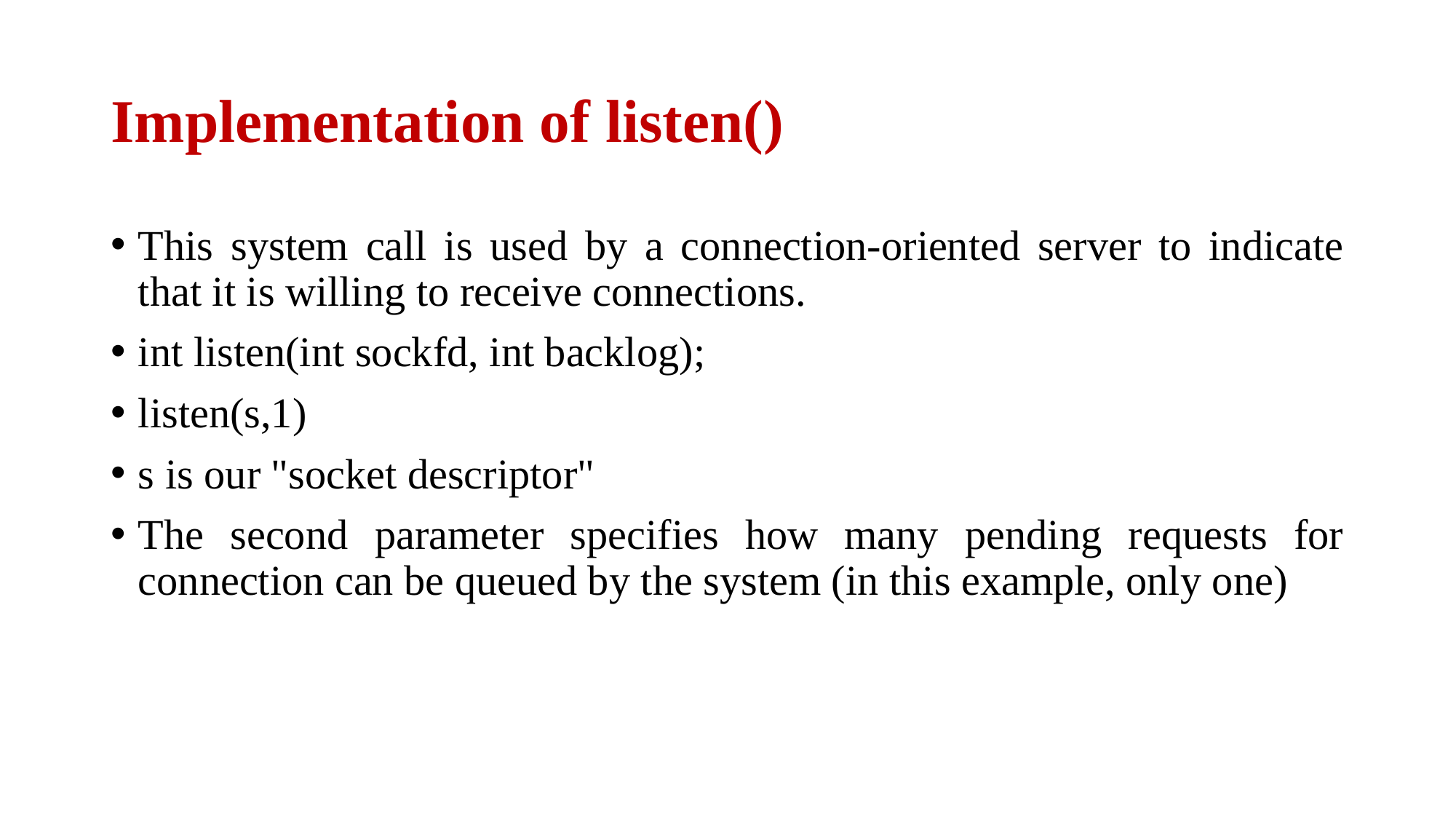

# Implementation of listen()
This system call is used by a connection-oriented server to indicate that it is willing to receive connections.
int listen(int sockfd, int backlog);
listen(s,1)
s is our "socket descriptor"
The second parameter specifies how many pending requests for connection can be queued by the system (in this example, only one)